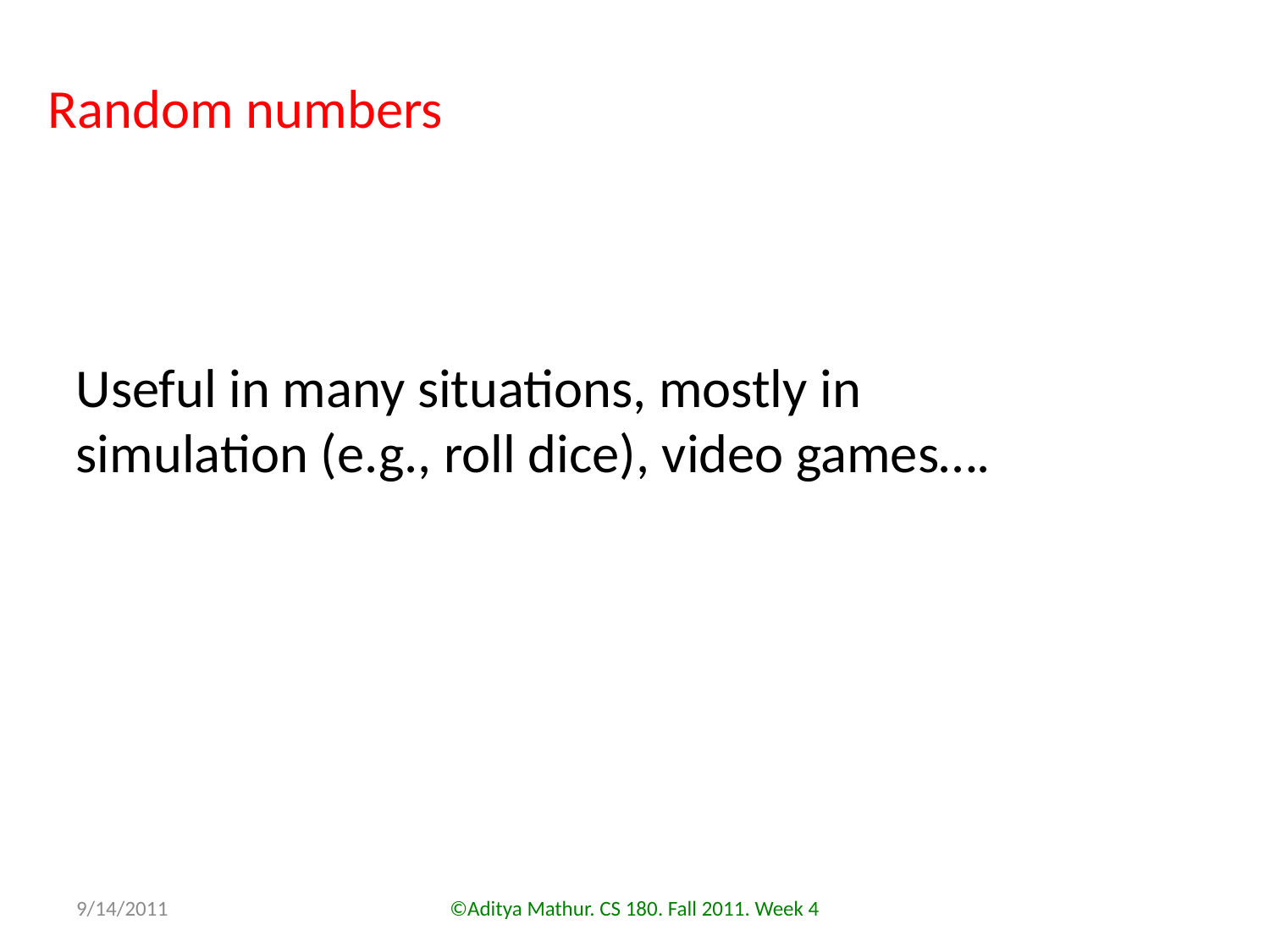

Random numbers

Useful in many situations, mostly in simulation (e.g., roll dice), video games….
9/14/2011
©Aditya Mathur. CS 180. Fall 2011. Week 4